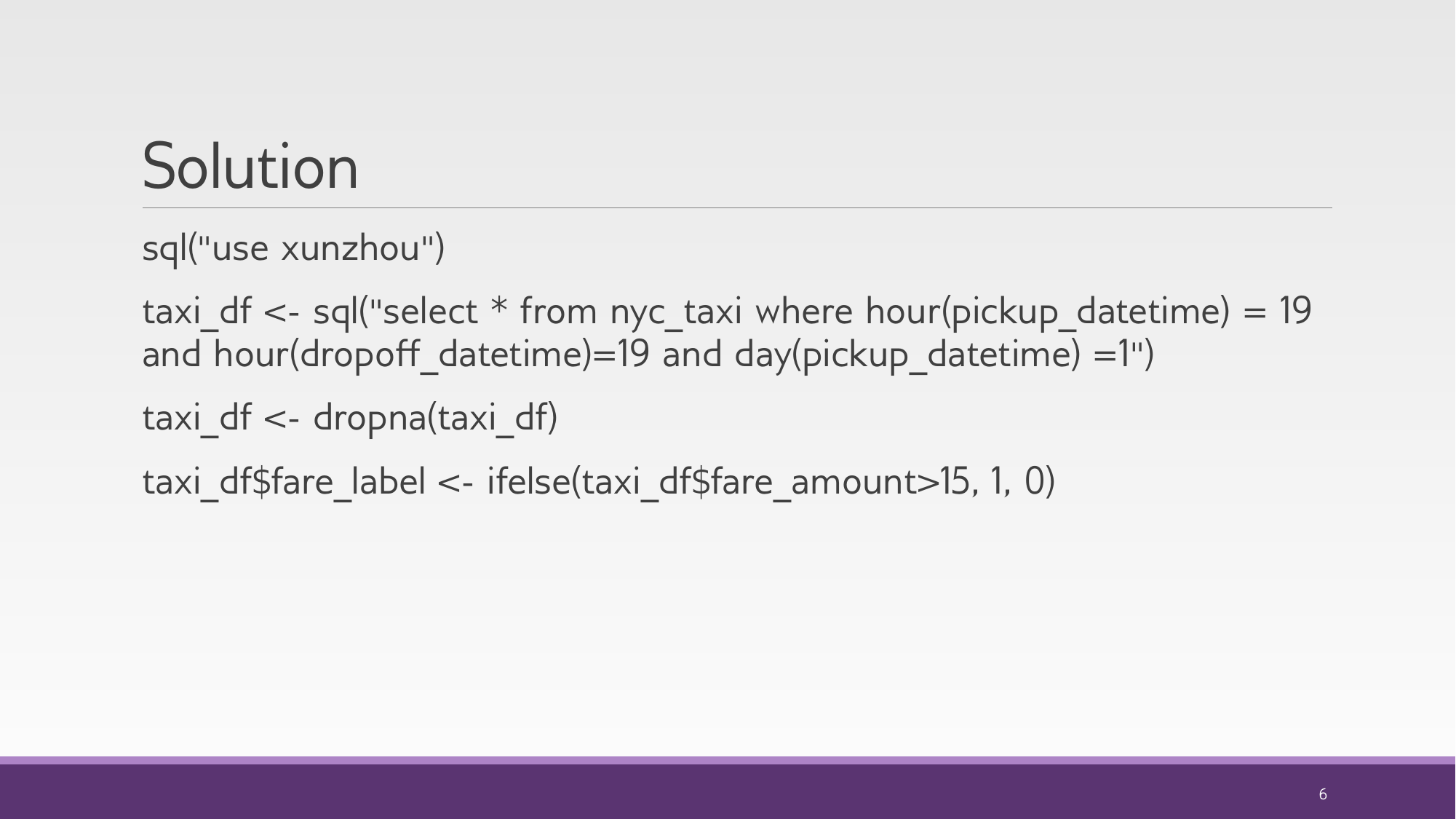

# Solution
sql("use xunzhou")
taxi_df <- sql("select * from nyc_taxi where hour(pickup_datetime) = 19 and hour(dropoff_datetime)=19 and day(pickup_datetime) =1")
taxi_df <- dropna(taxi_df)
taxi_df$fare_label <- ifelse(taxi_df$fare_amount>15, 1, 0)
6